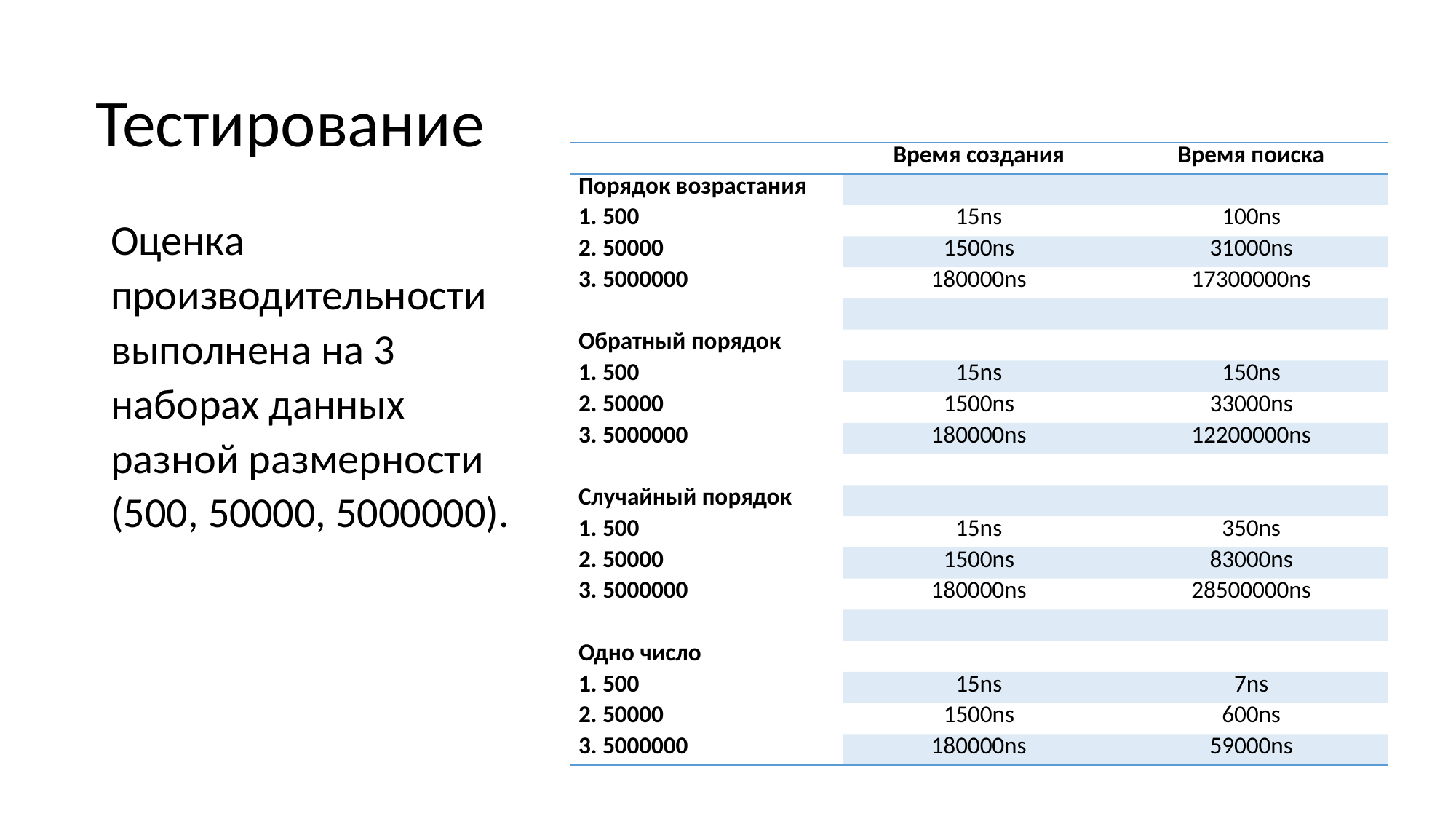

# Тестирование
|  | Время создания | Время поиска |
| --- | --- | --- |
| Порядок возрастания |  |  |
| 1. 500 | 15ns | 100ns |
| 2. 50000 | 1500ns | 31000ns |
| 3. 5000000 | 180000ns | 17300000ns |
|  |  |  |
| Обратный порядок |  |  |
| 1. 500 | 15ns | 150ns |
| 2. 50000 | 1500ns | 33000ns |
| 3. 5000000 | 180000ns | 12200000ns |
|  |  |  |
| Случайный порядок |  |  |
| 1. 500 | 15ns | 350ns |
| 2. 50000 | 1500ns | 83000ns |
| 3. 5000000 | 180000ns | 28500000ns |
|  |  |  |
| Одно число |  |  |
| 1. 500 | 15ns | 7ns |
| 2. 50000 | 1500ns | 600ns |
| 3. 5000000 | 180000ns | 59000ns |
Оценка производительности выполнена на 3 наборах данных разной размерности (500, 50000, 5000000).